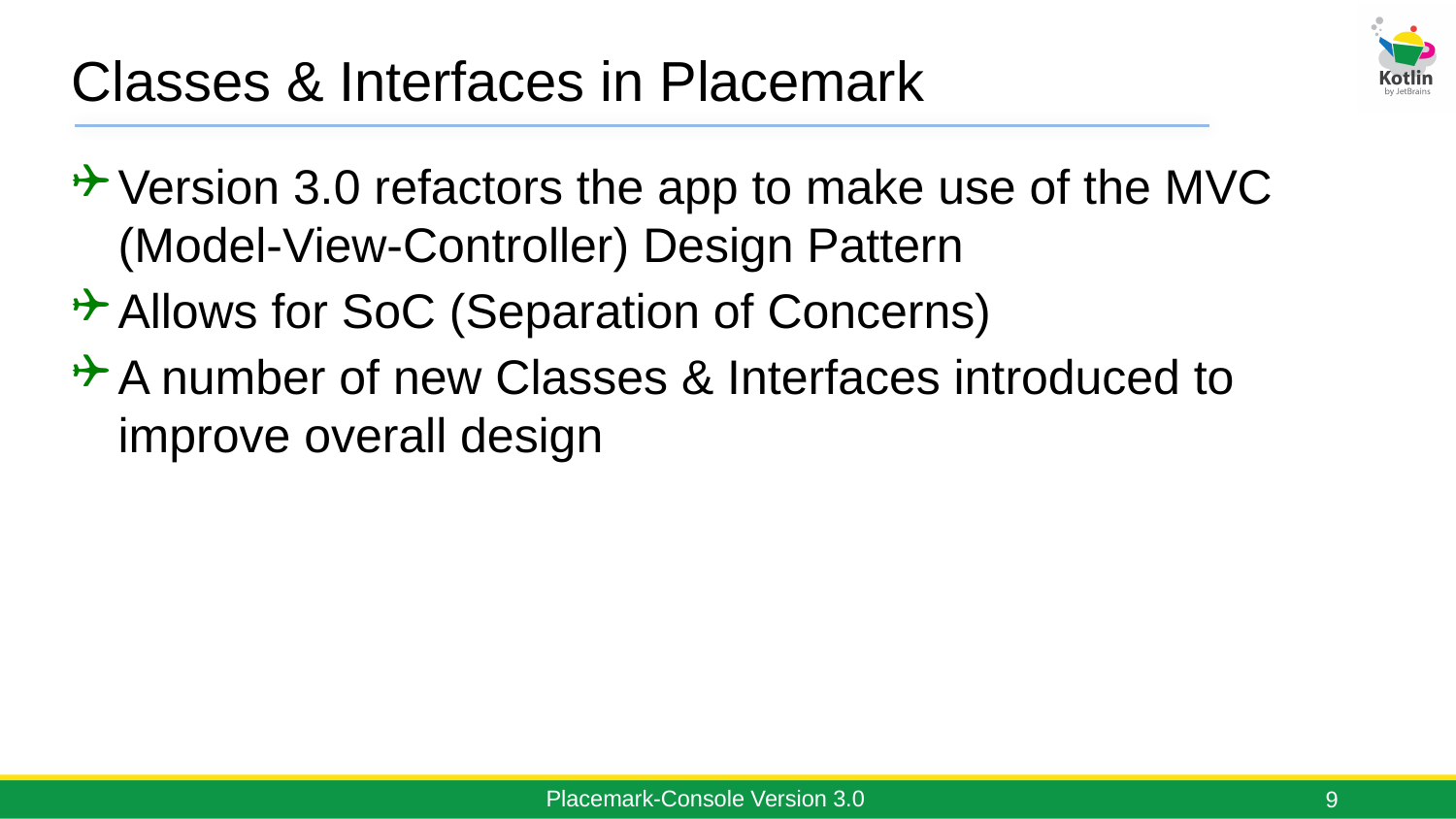

# Classes & Interfaces in Placemark
Version 3.0 refactors the app to make use of the MVC (Model-View-Controller) Design Pattern
Allows for SoC (Separation of Concerns)
A number of new Classes & Interfaces introduced to improve overall design
9
Placemark-Console Version 3.0